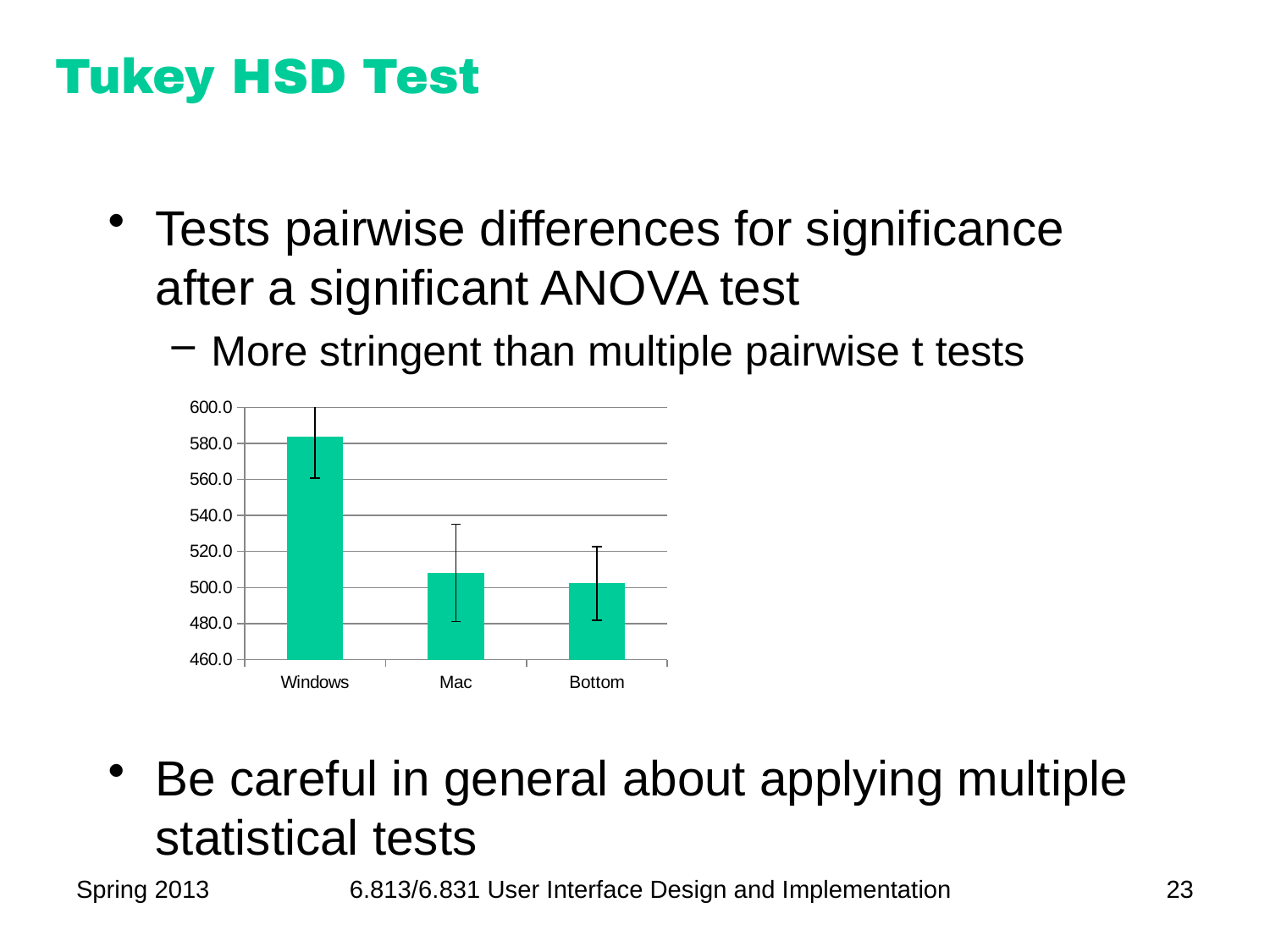

# Tukey HSD Test
Tests pairwise differences for significance after a significant ANOVA test
More stringent than multiple pairwise t tests

Be careful in general about applying multiple statistical tests

### Chart

| Category |  |
|---|---|
| Windows | 583.984514528858 |
| Mac | 508.0546669778418 |
| Bottom | 502.3242591851158 |
Spring 2013
6.813/6.831 User Interface Design and Implementation
23